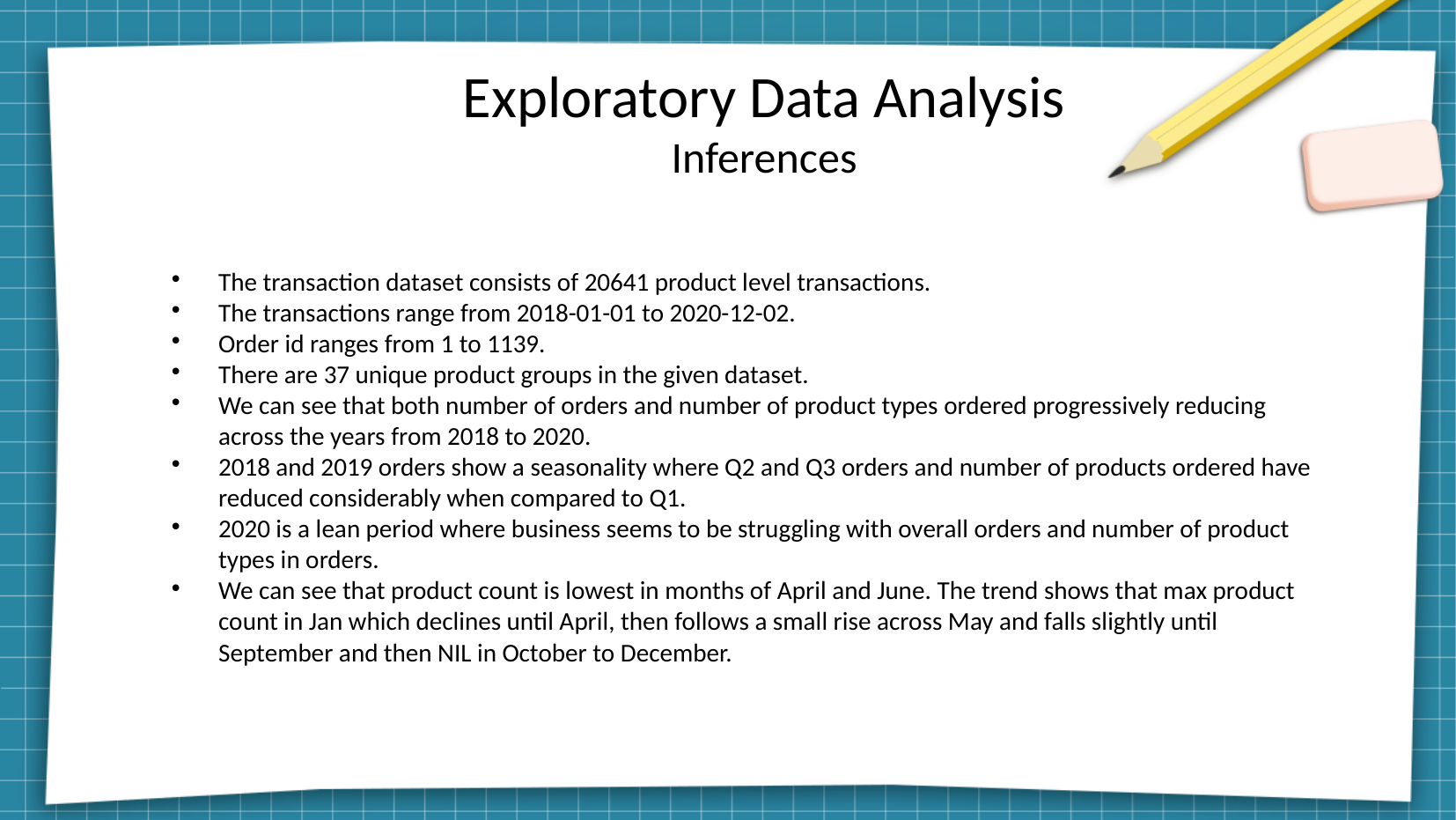

# Exploratory Data Analysis Inferences

The transaction dataset consists of 20641 product level transactions.
The transactions range from 2018-01-01 to 2020-12-02.
Order id ranges from 1 to 1139.
There are 37 unique product groups in the given dataset.
We can see that both number of orders and number of product types ordered progressively reducing across the years from 2018 to 2020.
2018 and 2019 orders show a seasonality where Q2 and Q3 orders and number of products ordered have reduced considerably when compared to Q1.
2020 is a lean period where business seems to be struggling with overall orders and number of product types in orders.
We can see that product count is lowest in months of April and June. The trend shows that max product count in Jan which declines until April, then follows a small rise across May and falls slightly until September and then NIL in October to December.